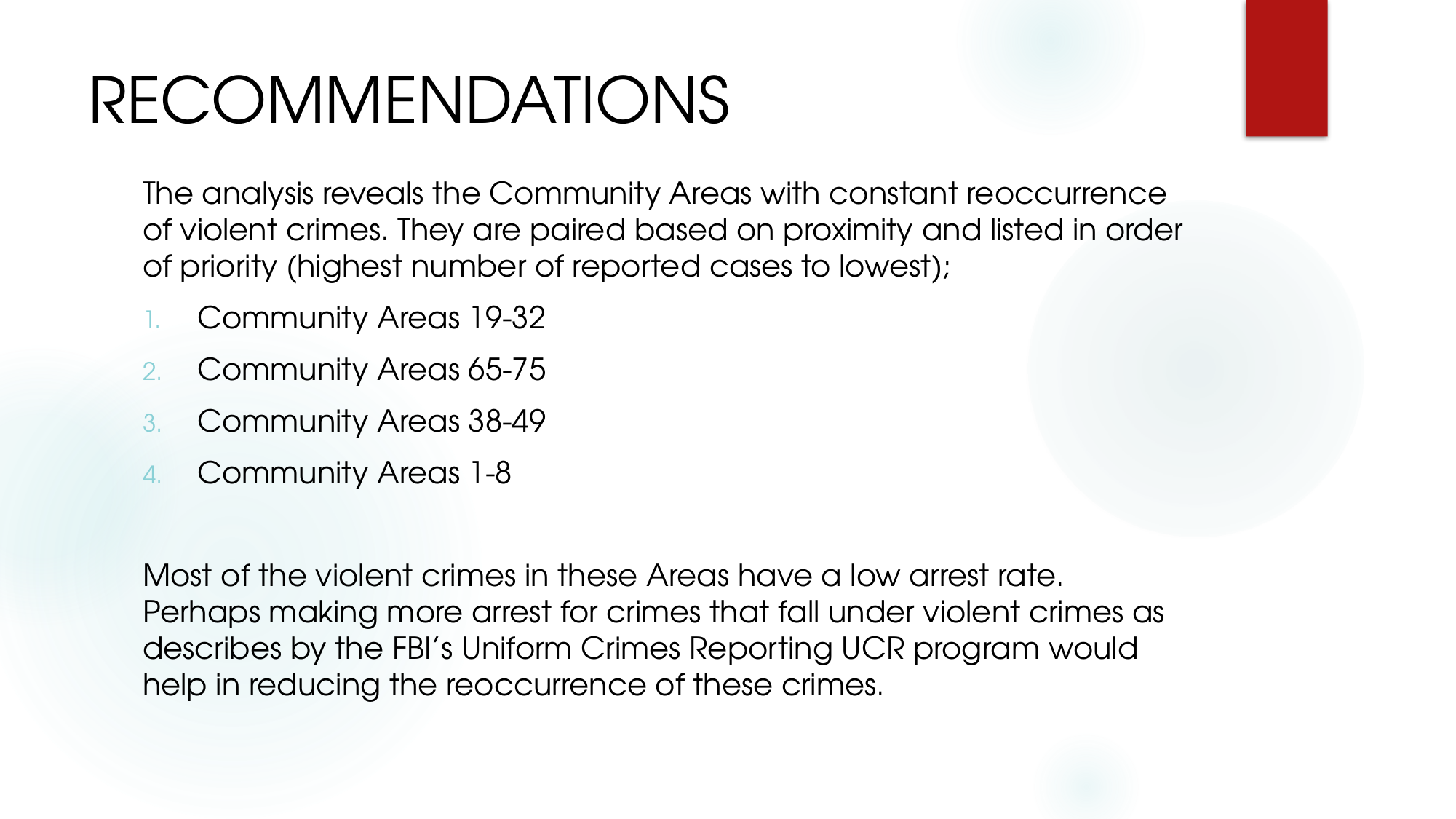

# RECOMMENDATIONS
The analysis reveals the Community Areas with constant reoccurrence of violent crimes. They are paired based on proximity and listed in order of priority (highest number of reported cases to lowest);
Community Areas 19-32
Community Areas 65-75
Community Areas 38-49
Community Areas 1-8

Most of the violent crimes in these Areas have a low arrest rate. Perhaps making more arrest for crimes that fall under violent crimes as describes by the FBI’s Uniform Crimes Reporting UCR program would help in reducing the reoccurrence of these crimes.